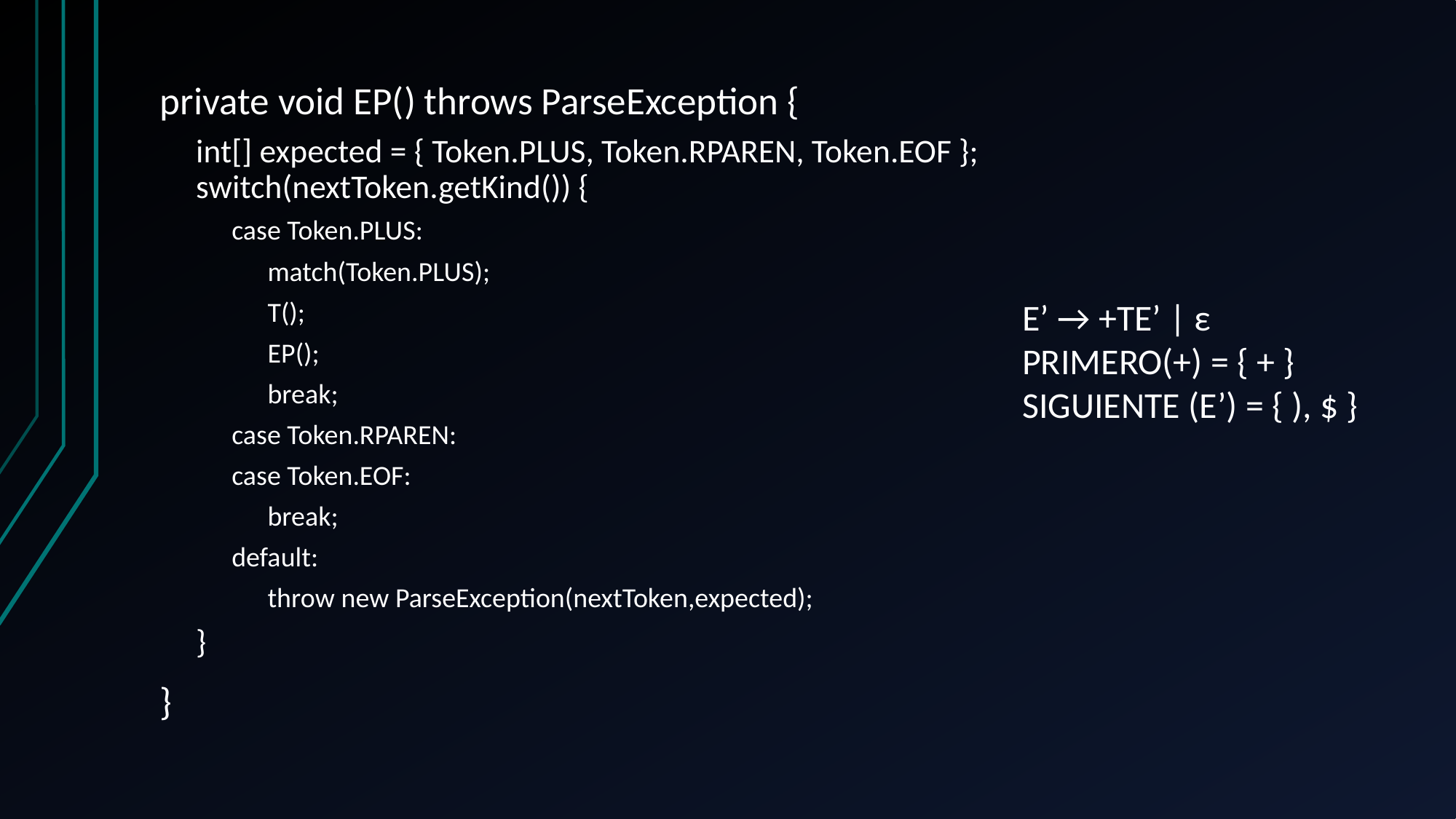

private void EP() throws ParseException {
int[] expected = { Token.PLUS, Token.RPAREN, Token.EOF }; switch(nextToken.getKind()) {
case Token.PLUS:
match(Token.PLUS);
T();
EP();
break;
case Token.RPAREN:
case Token.EOF:
break;
default:
throw new ParseException(nextToken,expected);
}
}
E’ → +TE’ | ε
PRIMERO(+) = { + }
SIGUIENTE (E’) = { ), $ }